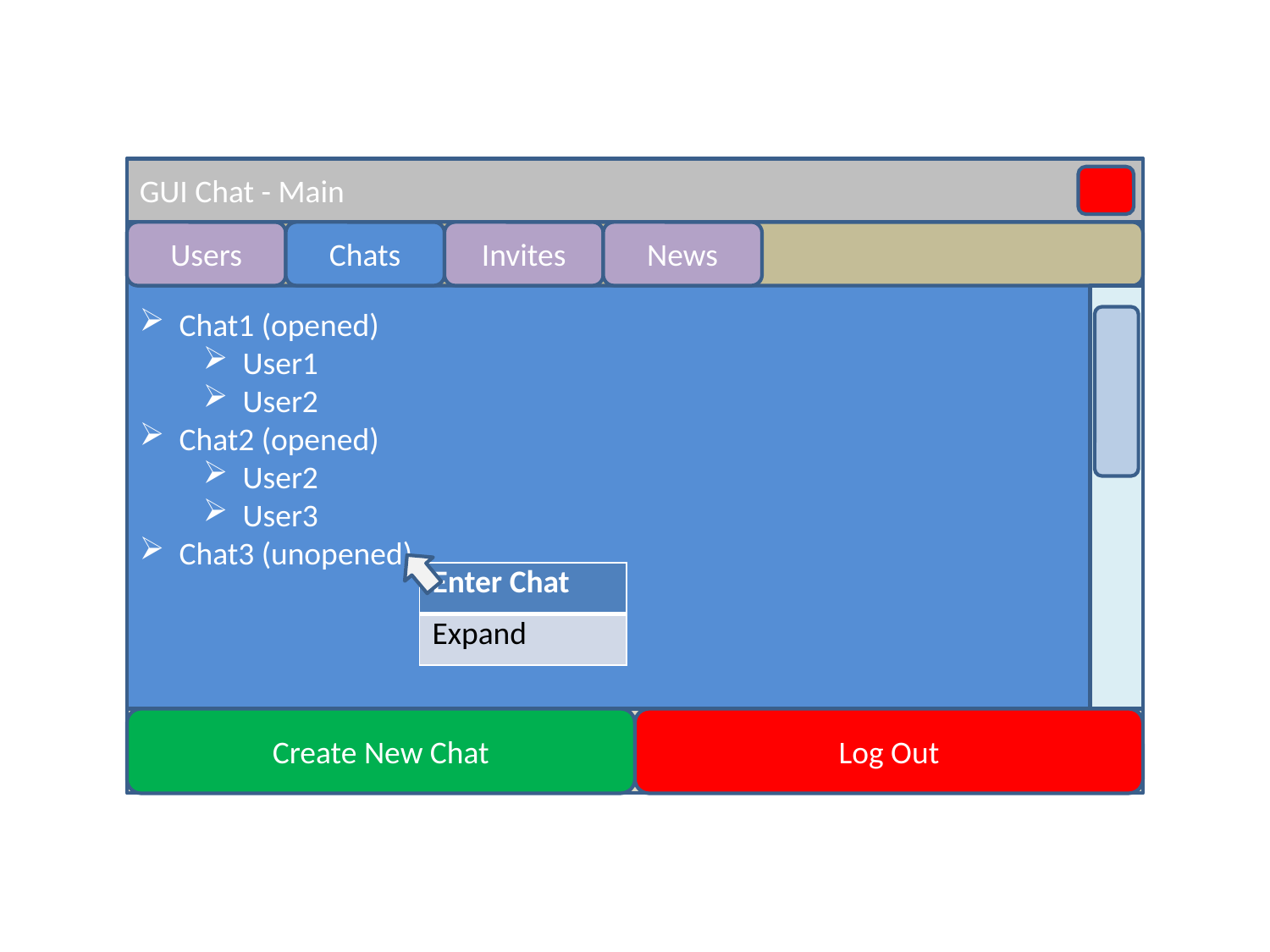

GUI Chat - Main

Chat1 (opened)
User1
User2
Chat2 (opened)
User2
User3
Chat3 (unopened)

Users
Chats
Invites
News

| Enter Chat |
| --- |
| Expand |
Create New Chat
Log Out